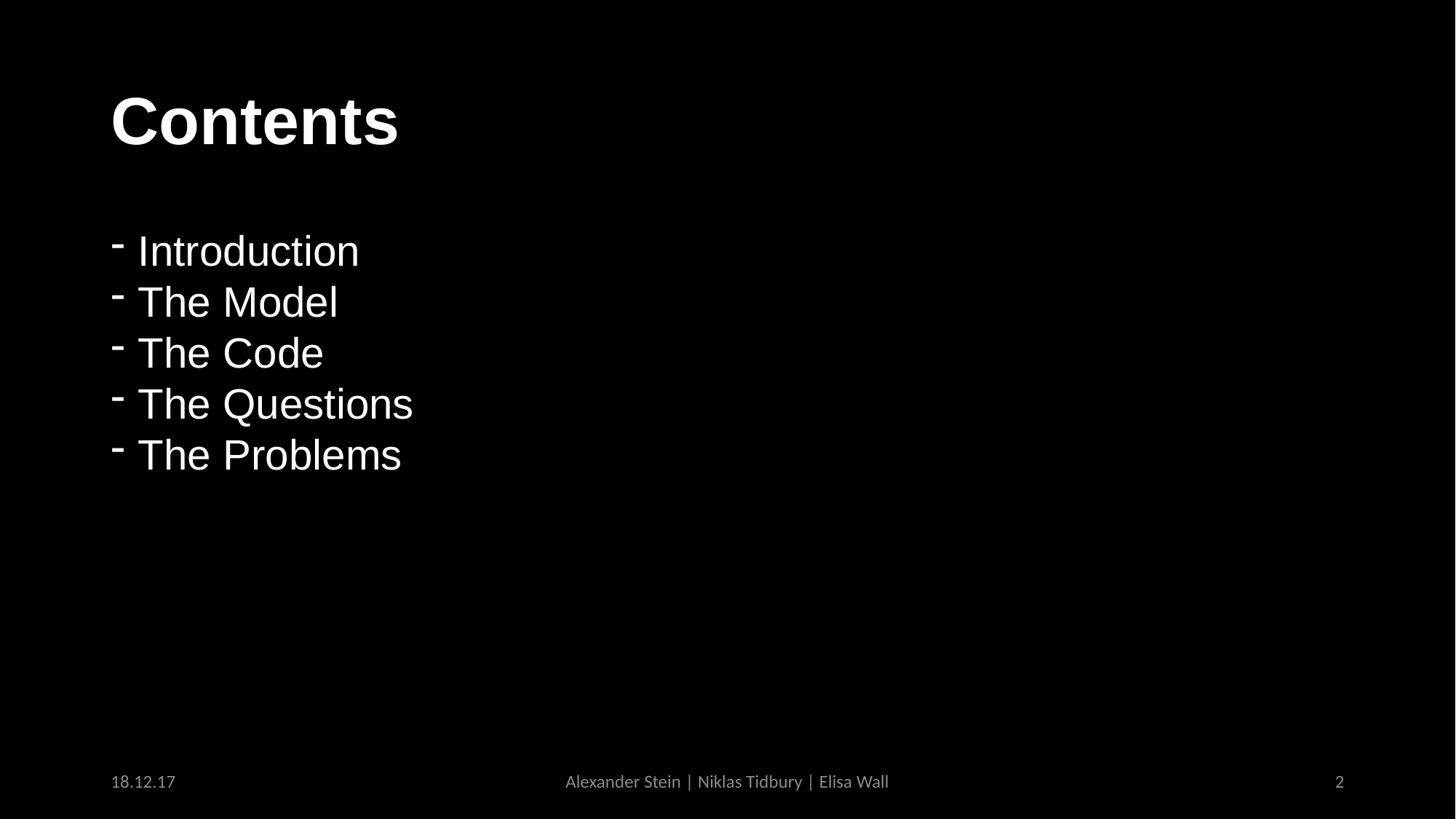

# Contents
Introduction
The Model
The Code
The Questions
The Problems

18.12.17
Alexander Stein | Niklas Tidbury | Elisa Wall
2